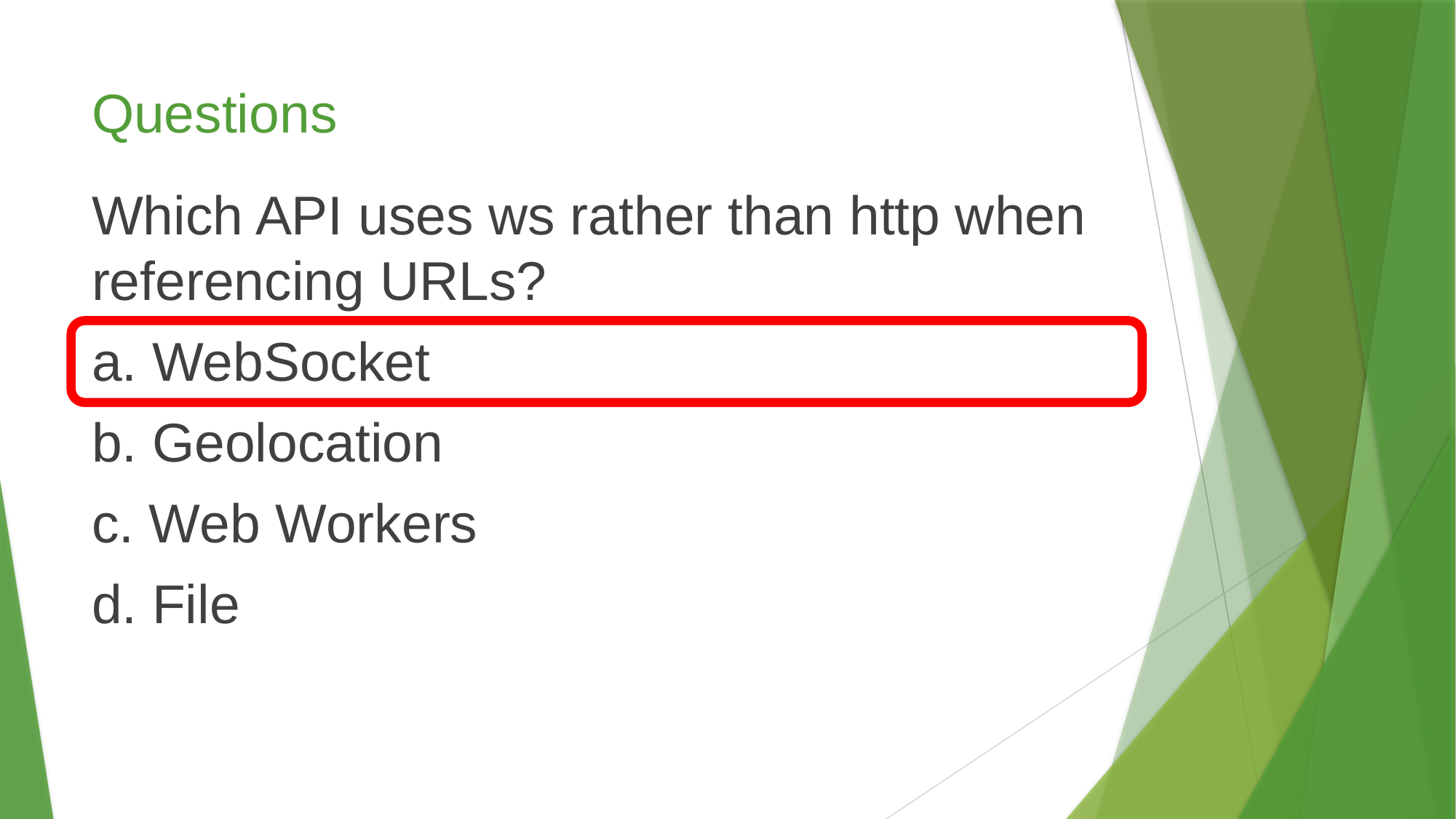

# Questions
Which API uses ws rather than http when referencing URLs?
a. WebSocket
b. Geolocation
c. Web Workers
d. File